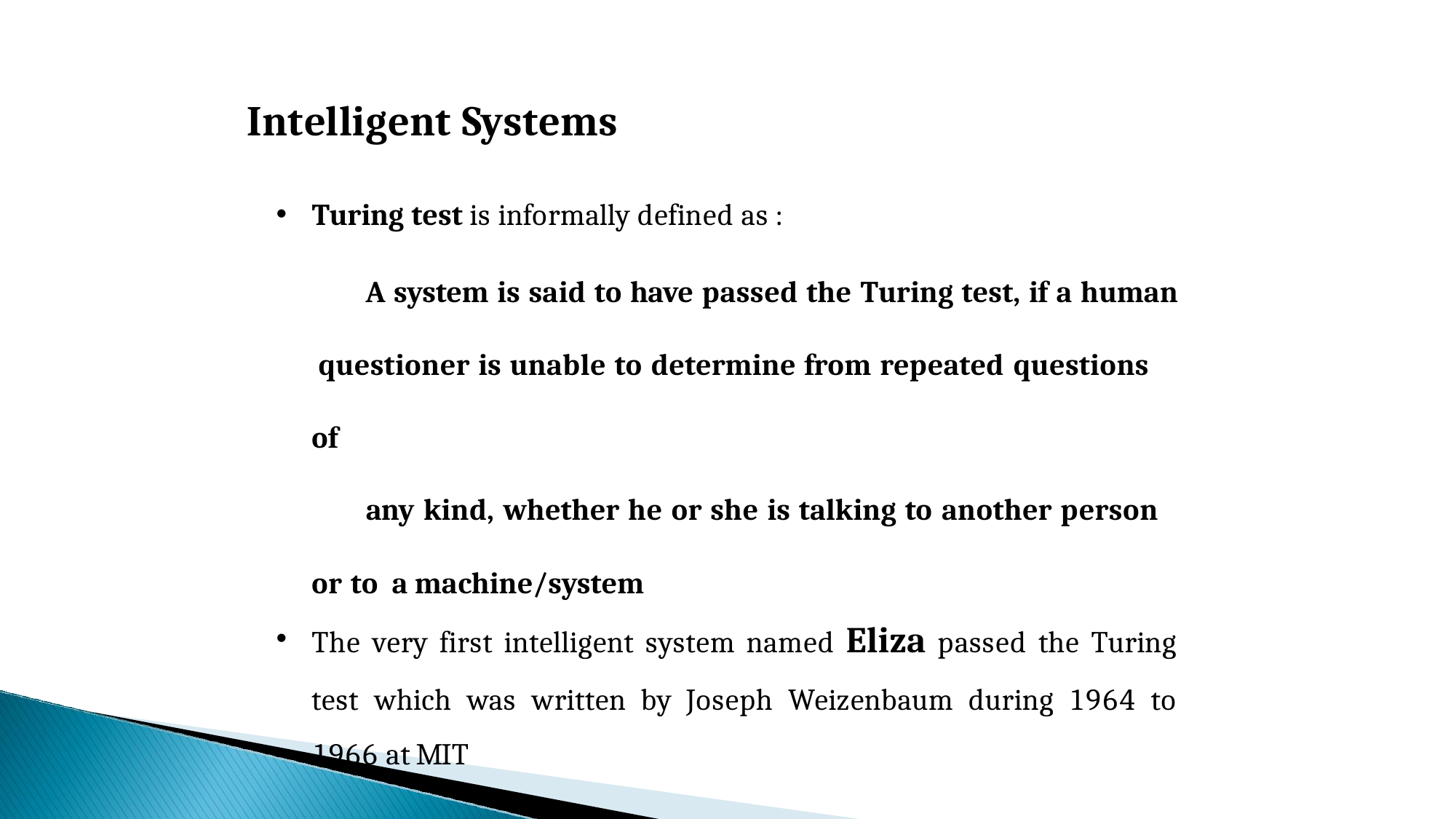

# Intelligent Systems
Turing test is informally defined as :
A system is said to have passed the Turing test, if a human  questioner is unable to determine from repeated questions of
any kind, whether he or she is talking to another person or to  a machine/system
The very first intelligent system named Eliza passed the Turing
test which was written by Joseph Weizenbaum during 1964 to
1966 at MIT
16